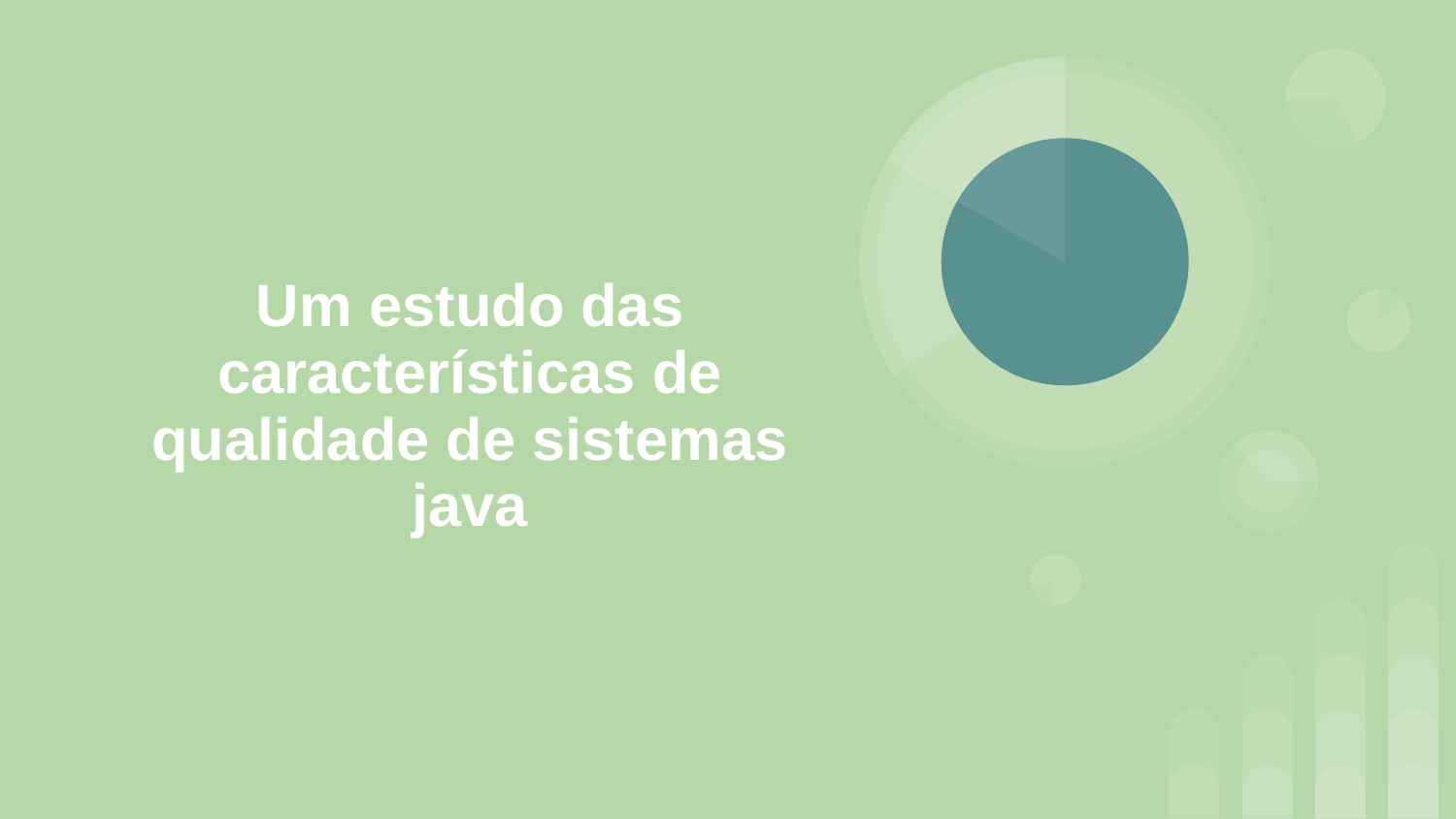

# Um estudo das características de qualidade de sistemas java